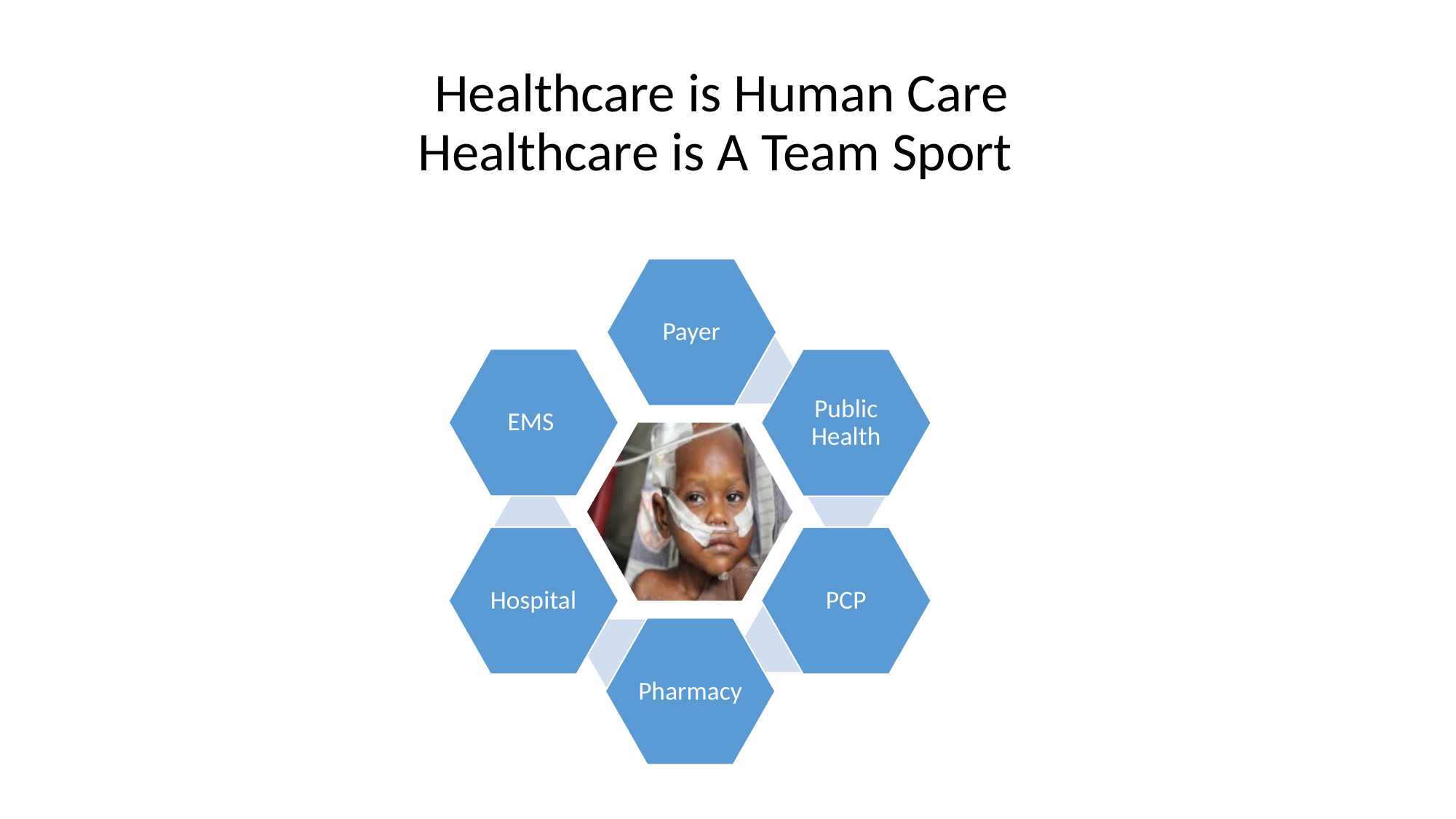

# Healthcare is Human Care Healthcare is A Team Sport

Payer
Public Health
PCP
Pharmacy
Hospital
EMS